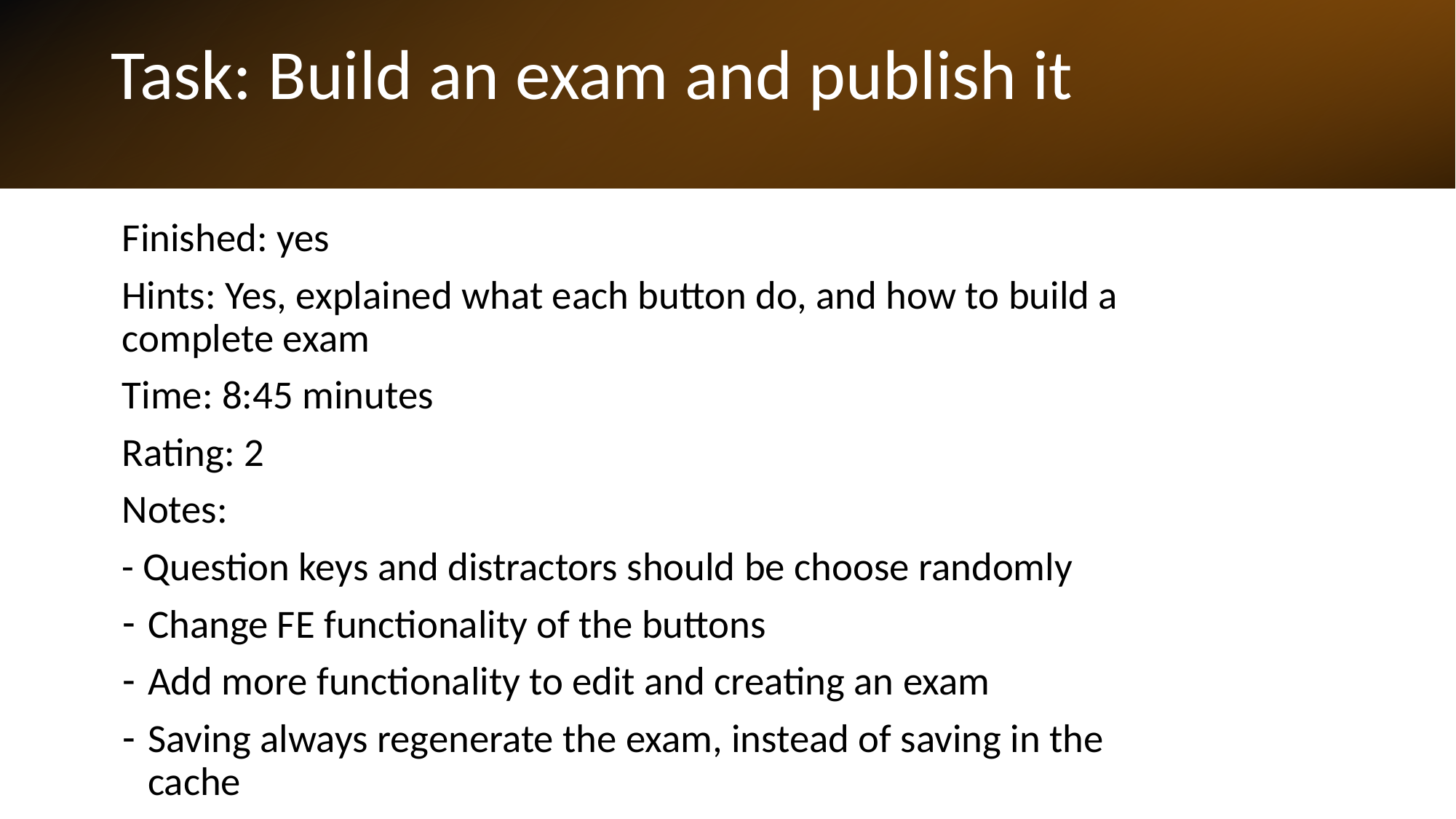

Task: Build an exam and publish it
Finished: yes
Hints: Yes, explained what each button do, and how to build a complete exam
Time: 8:45 minutes
Rating: 2
Notes:
- Question keys and distractors should be choose randomly
Change FE functionality of the buttons
Add more functionality to edit and creating an exam
Saving always regenerate the exam, instead of saving in the cache